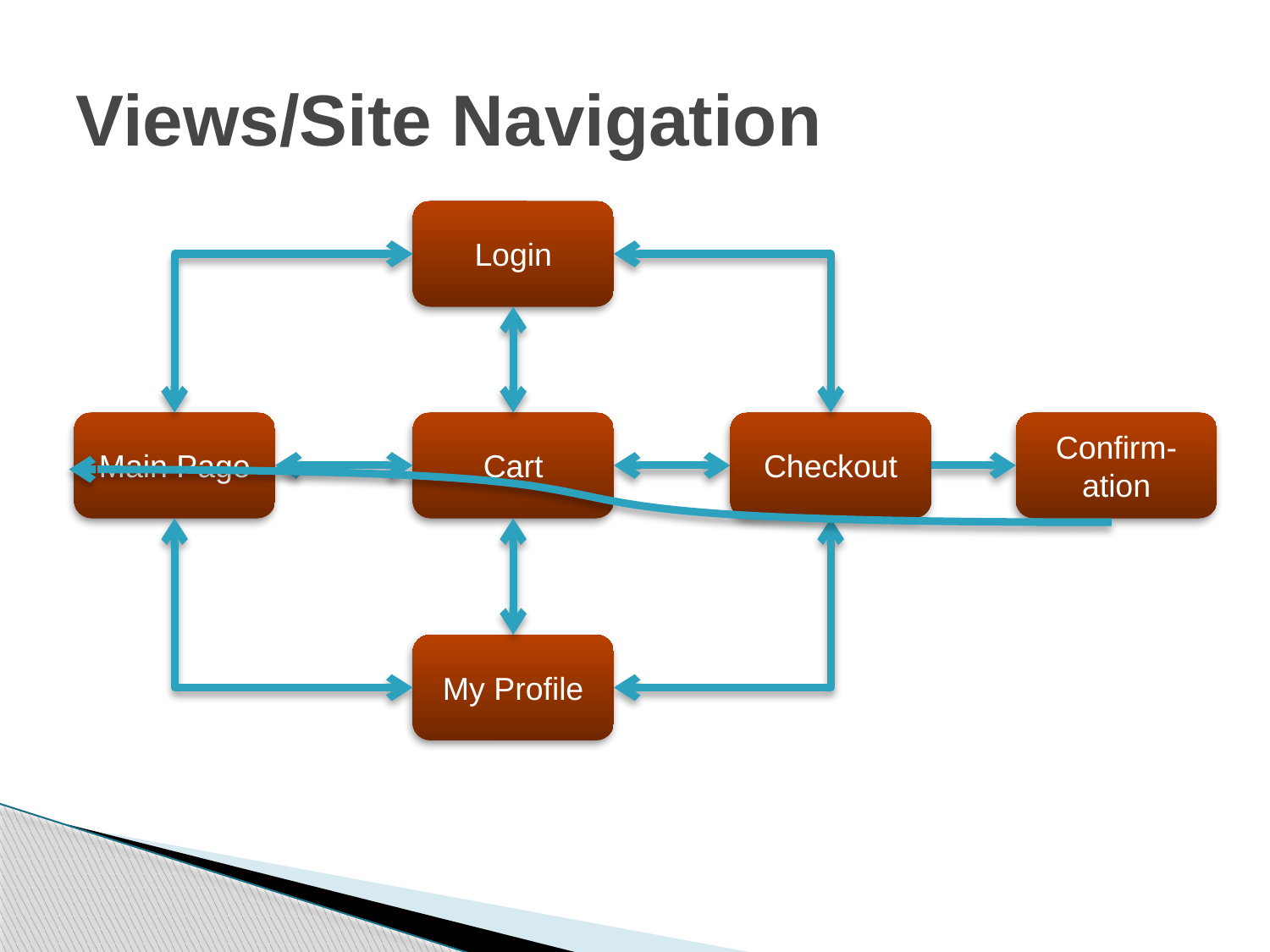

# Views/Site Navigation
Login
Main Page
Cart
Checkout
Confirm-ation
My Profile